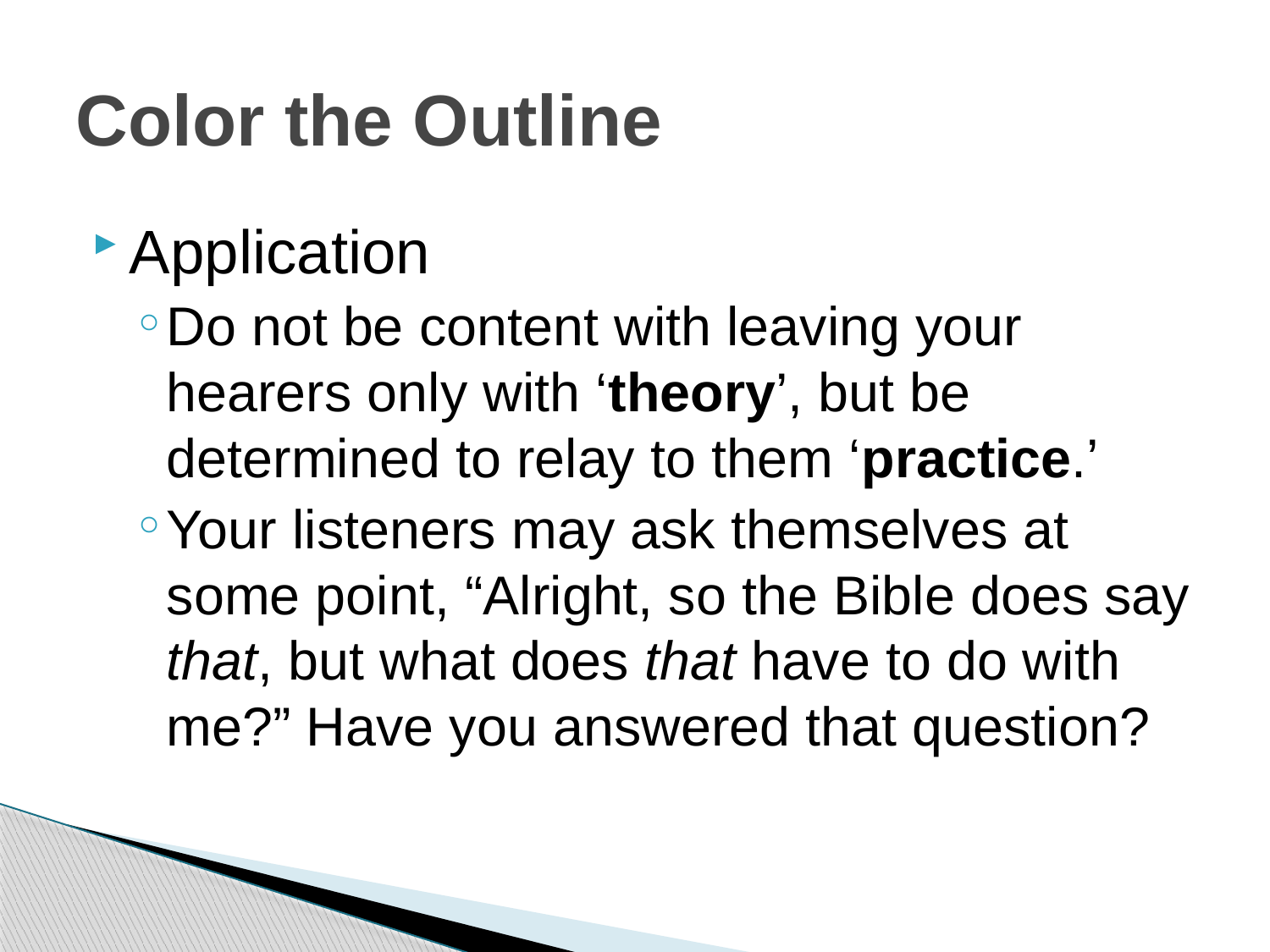

# Color the Outline
Application
Do not be content with leaving your hearers only with ‘theory’, but be determined to relay to them ‘practice.’
Your listeners may ask themselves at some point, “Alright, so the Bible does say that, but what does that have to do with me?” Have you answered that question?